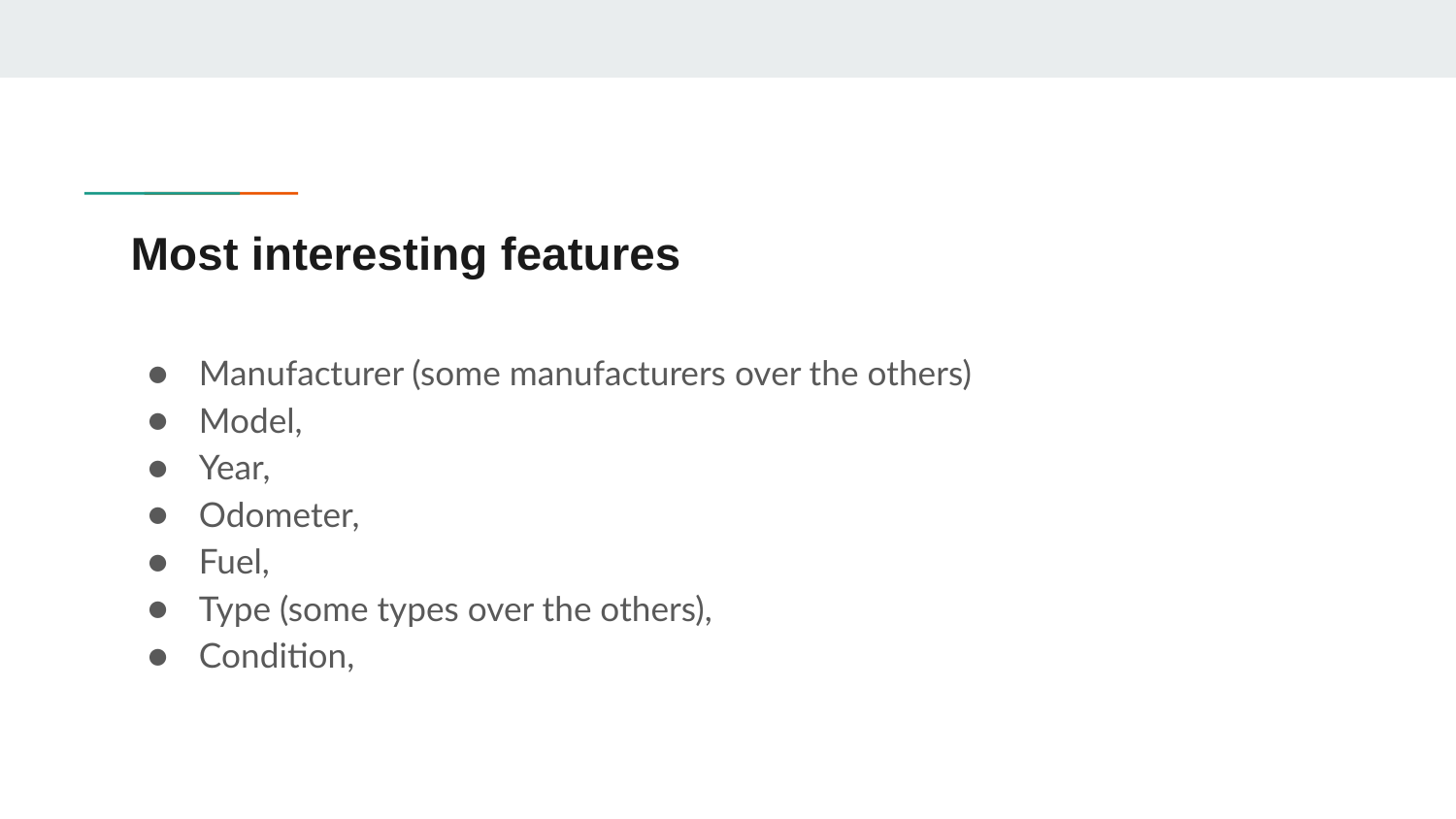

# Most interesting features
Manufacturer (some manufacturers over the others)
Model,
Year,
Odometer,
Fuel,
Type (some types over the others),
Condition,